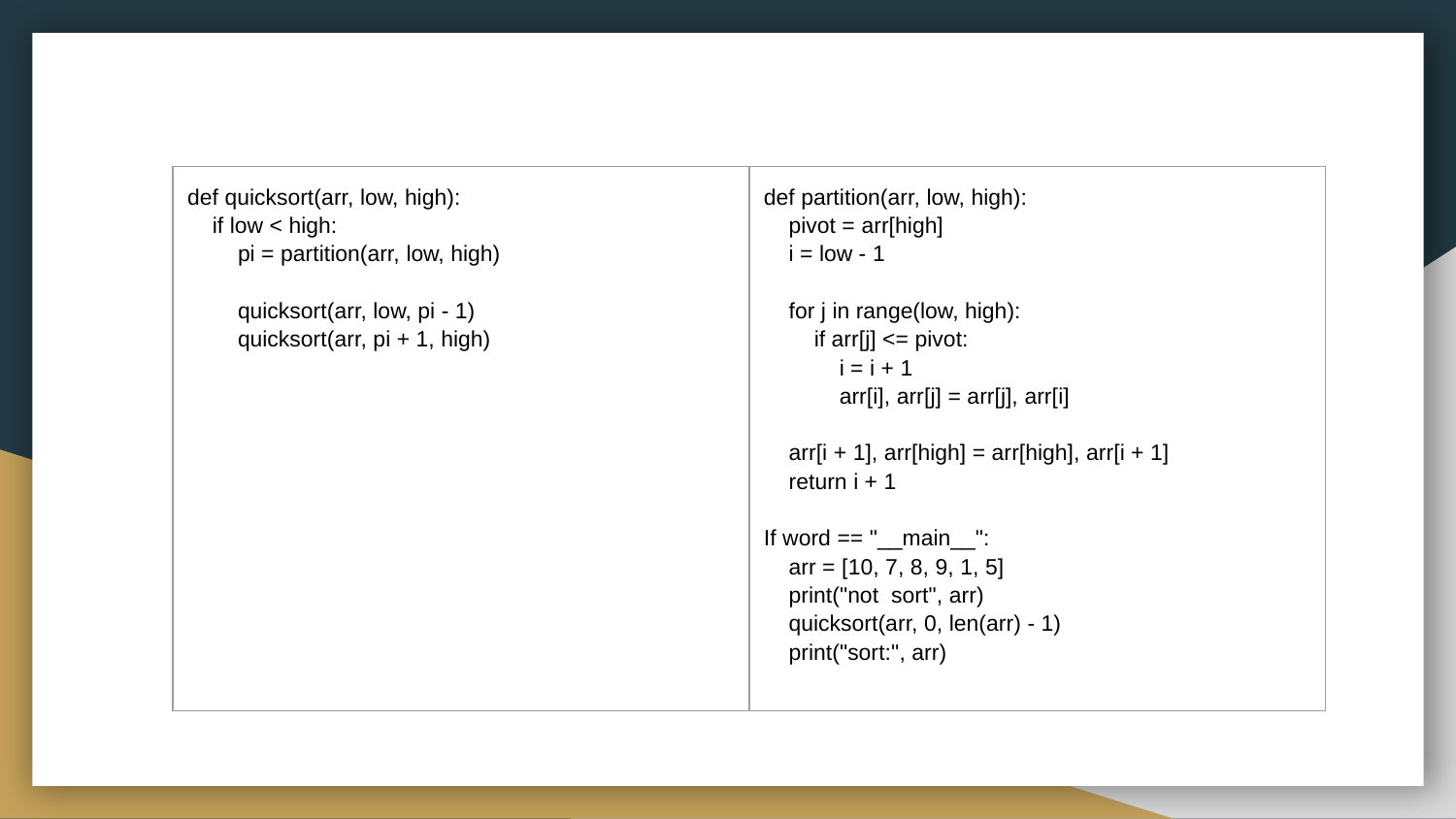

#
| def quicksort(arr, low, high): if low < high: pi = partition(arr, low, high) quicksort(arr, low, pi - 1) quicksort(arr, pi + 1, high) | def partition(arr, low, high): pivot = arr[high] i = low - 1 for j in range(low, high): if arr[j] <= pivot: i = i + 1 arr[i], arr[j] = arr[j], arr[i] arr[i + 1], arr[high] = arr[high], arr[i + 1] return i + 1 If word == "\_\_main\_\_": arr = [10, 7, 8, 9, 1, 5] print("not sort", arr) quicksort(arr, 0, len(arr) - 1) print("sort:", arr) |
| --- | --- |